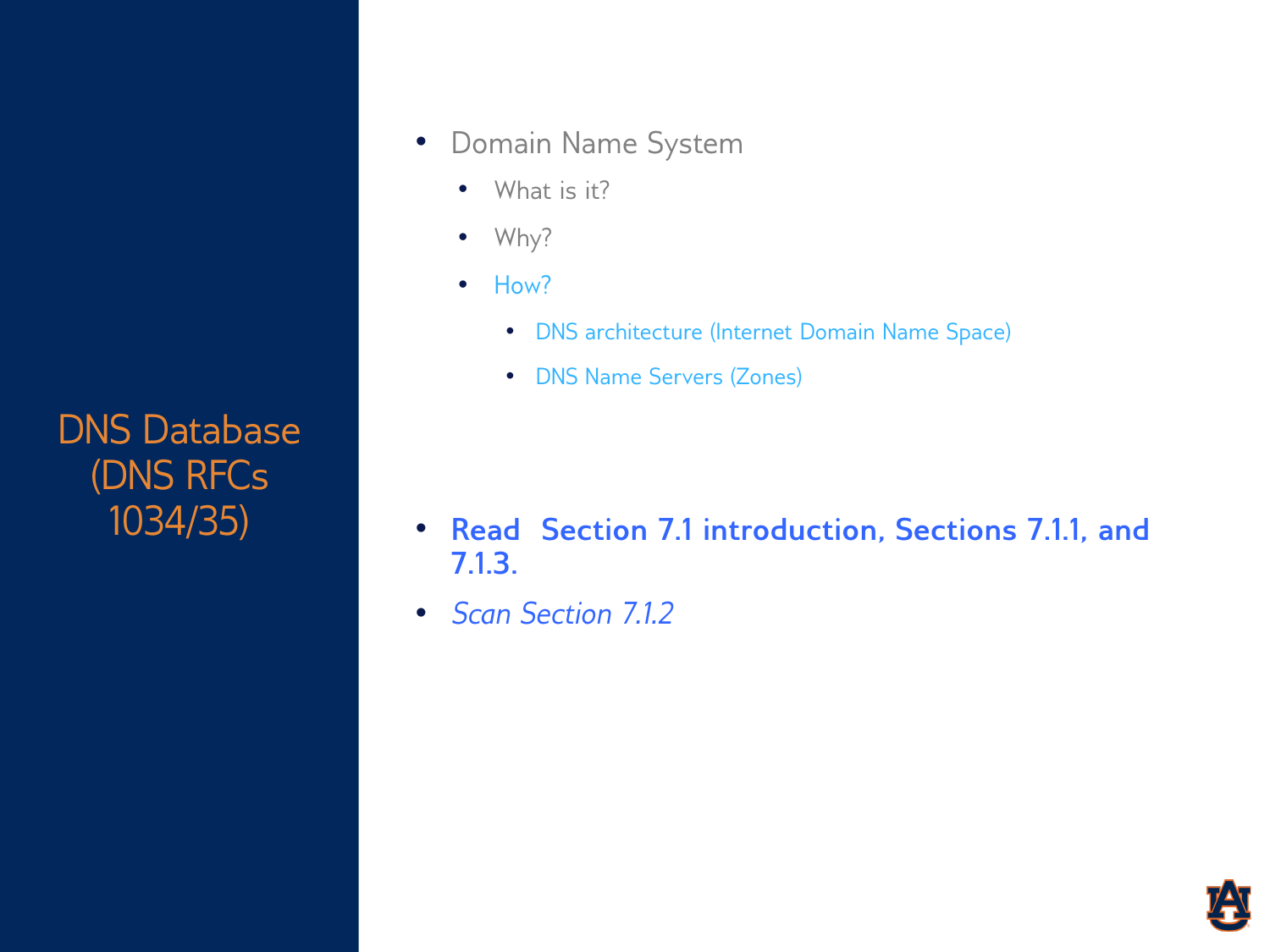

# DNS Database (DNS RFCs 1034/35)
Domain Name System
What is it?
Why?
How?
DNS architecture (Internet Domain Name Space)
DNS Name Servers (Zones)

Read  Section 7.1 introduction, Sections 7.1.1, and 7.1.3.
Scan Section 7.1.2